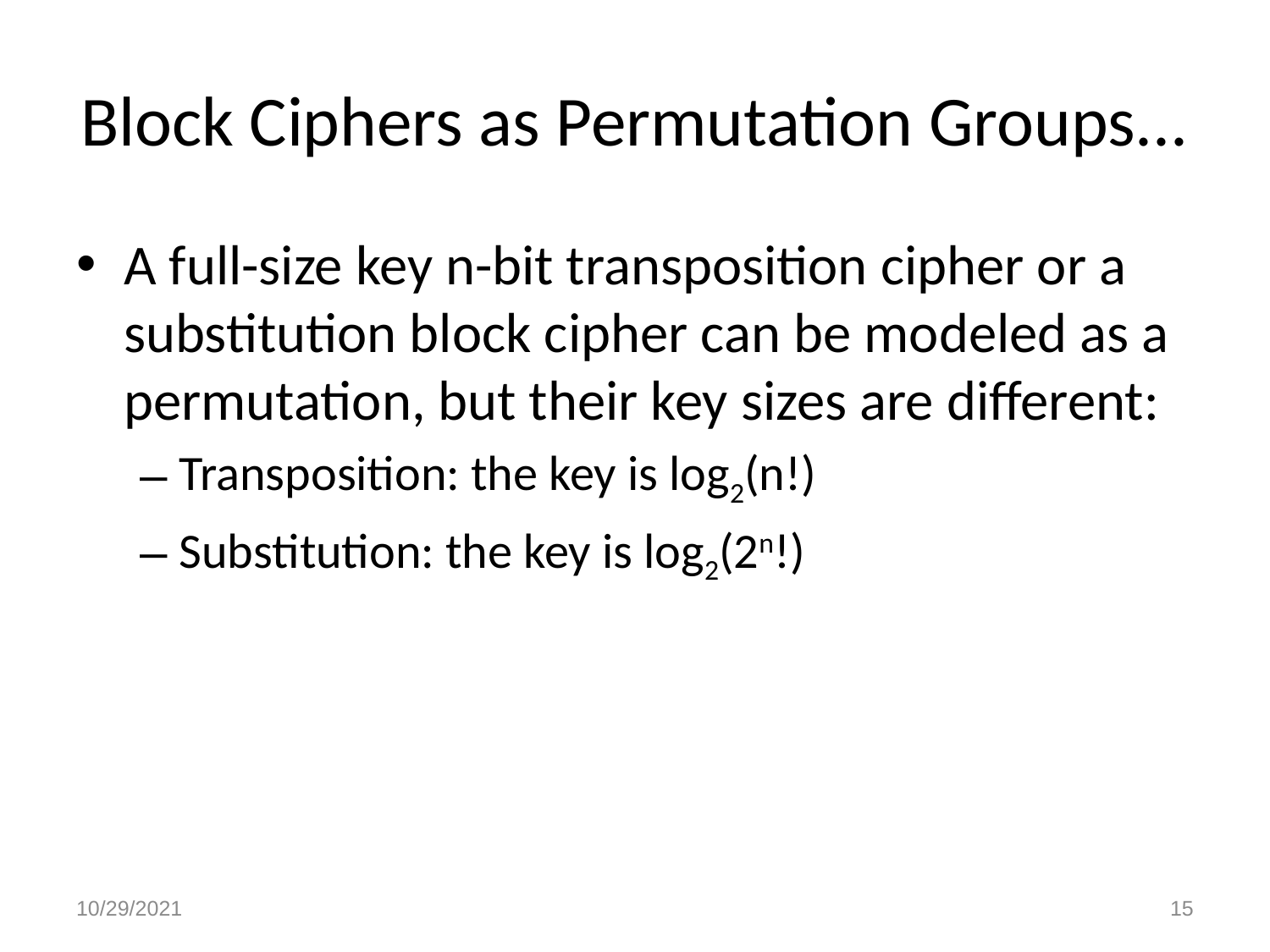

# Block Ciphers as Permutation Groups...
A full-size key n-bit transposition cipher or a substitution block cipher can be modeled as a permutation, but their key sizes are different:
Transposition: the key is log2(n!)
Substitution: the key is log2(2n!)

10/29/2021
15